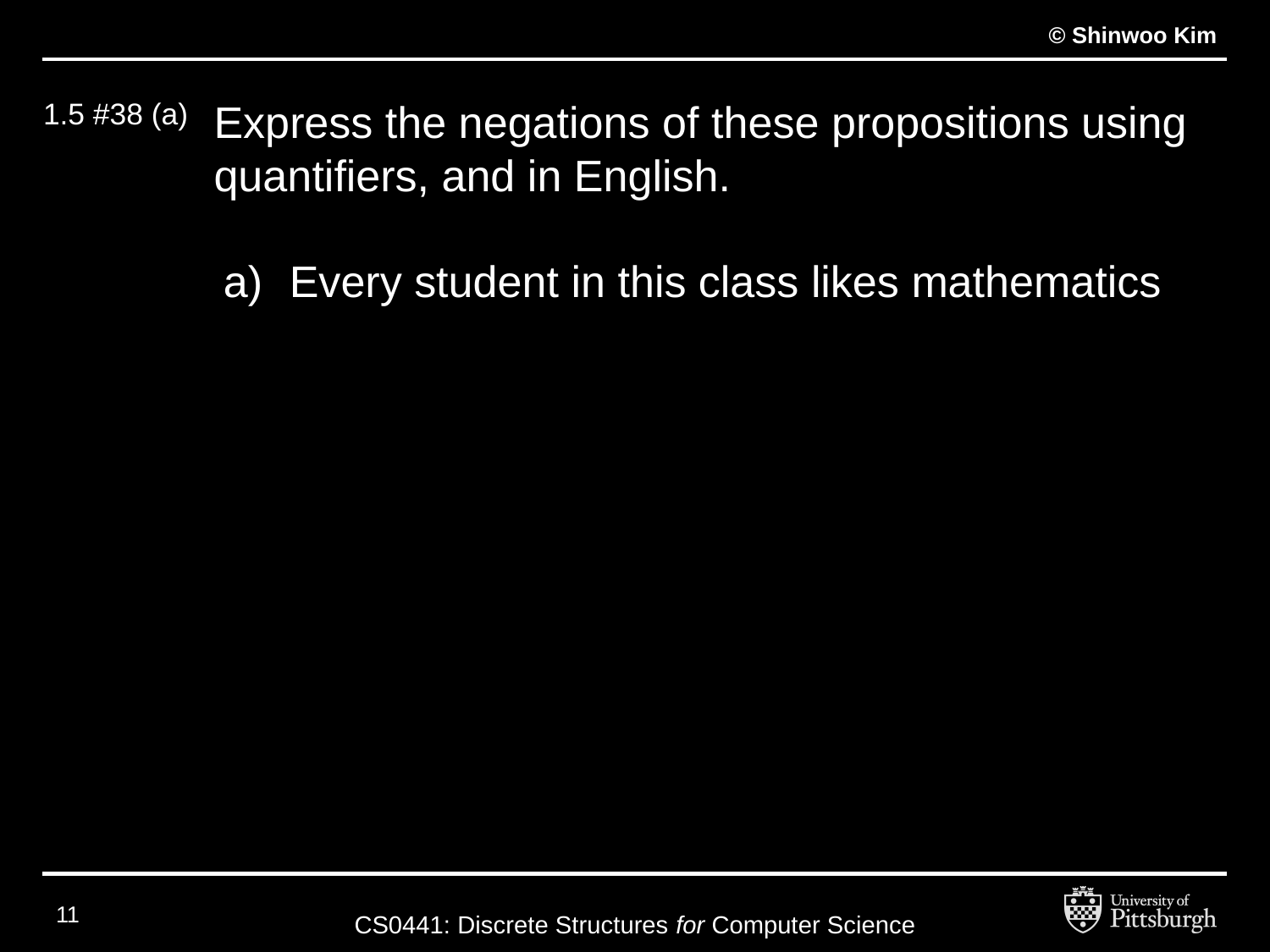

# 1.5 #38 (a)
Express the negations of these propositions using quantifiers, and in English.

 Every student in this class likes mathematics

11